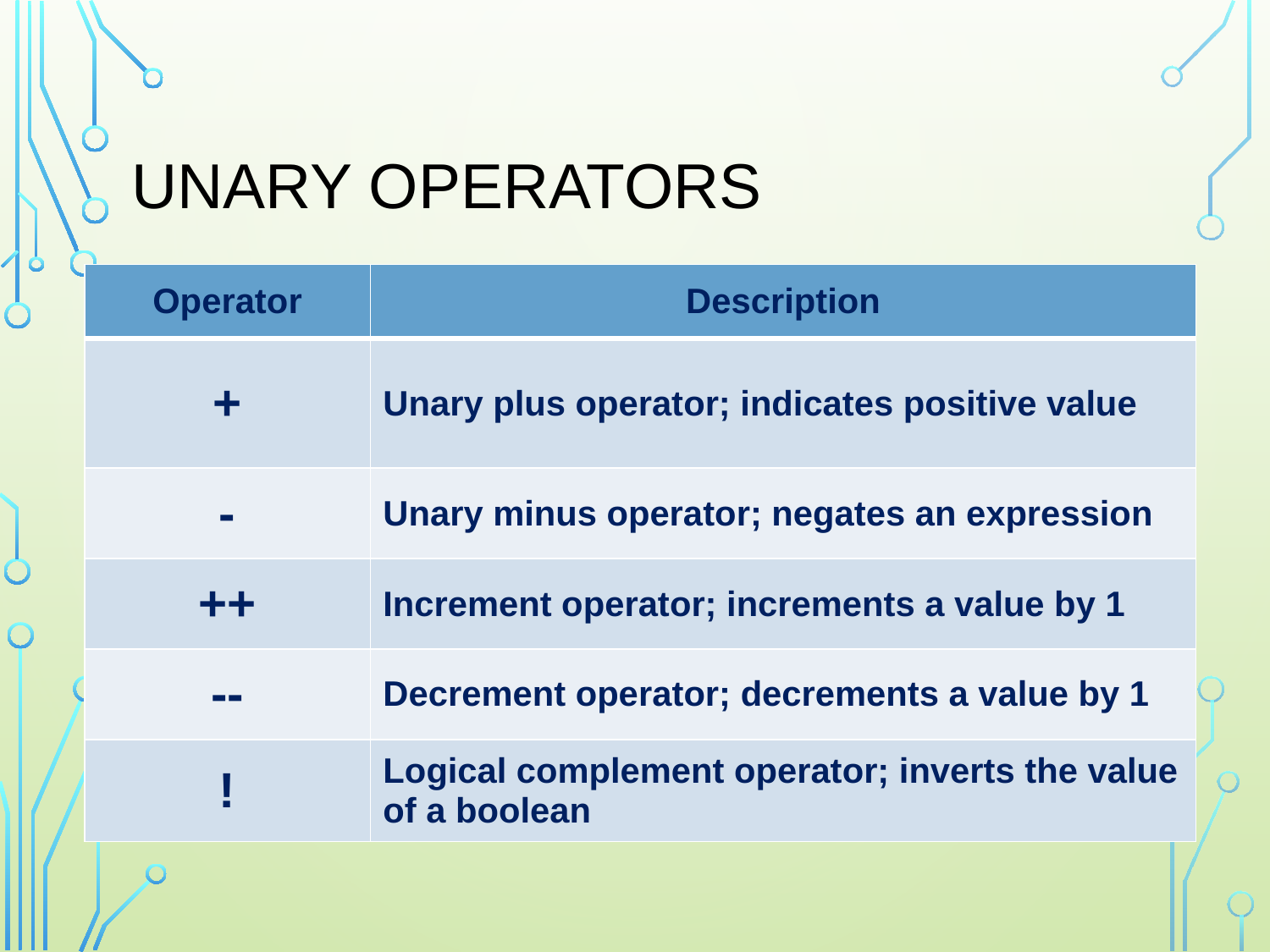

# Unary Operators
| Operator | Description |
| --- | --- |
| + | Unary plus operator; indicates positive value |
| - | Unary minus operator; negates an expression |
| ++ | Increment operator; increments a value by 1 |
| -- | Decrement operator; decrements a value by 1 |
| ! | Logical complement operator; inverts the value of a boolean |
The unary operators require only one operand.